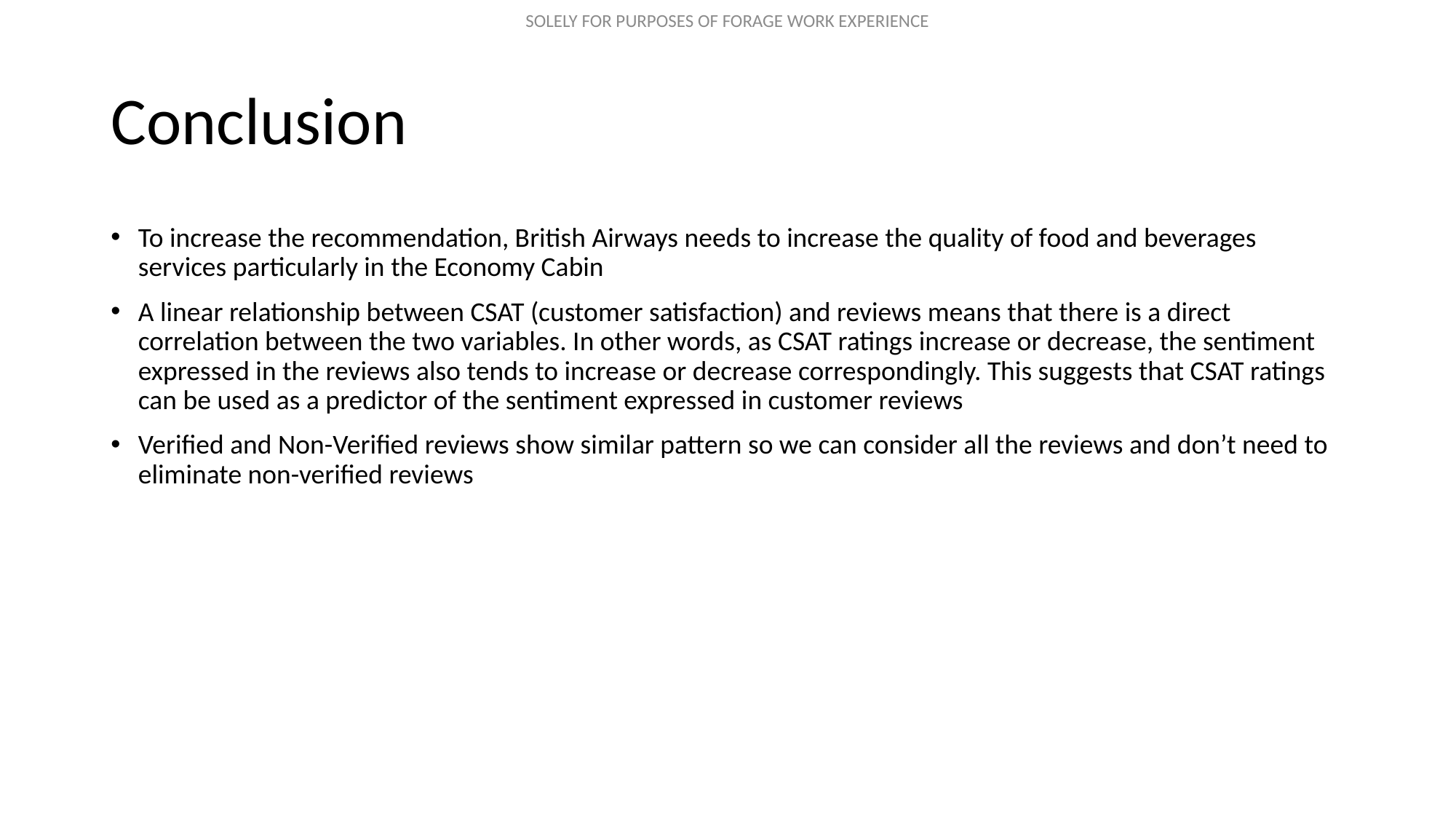

# Conclusion
To increase the recommendation, British Airways needs to increase the quality of food and beverages services particularly in the Economy Cabin
A linear relationship between CSAT (customer satisfaction) and reviews means that there is a direct correlation between the two variables. In other words, as CSAT ratings increase or decrease, the sentiment expressed in the reviews also tends to increase or decrease correspondingly. This suggests that CSAT ratings can be used as a predictor of the sentiment expressed in customer reviews
Verified and Non-Verified reviews show similar pattern so we can consider all the reviews and don’t need to eliminate non-verified reviews